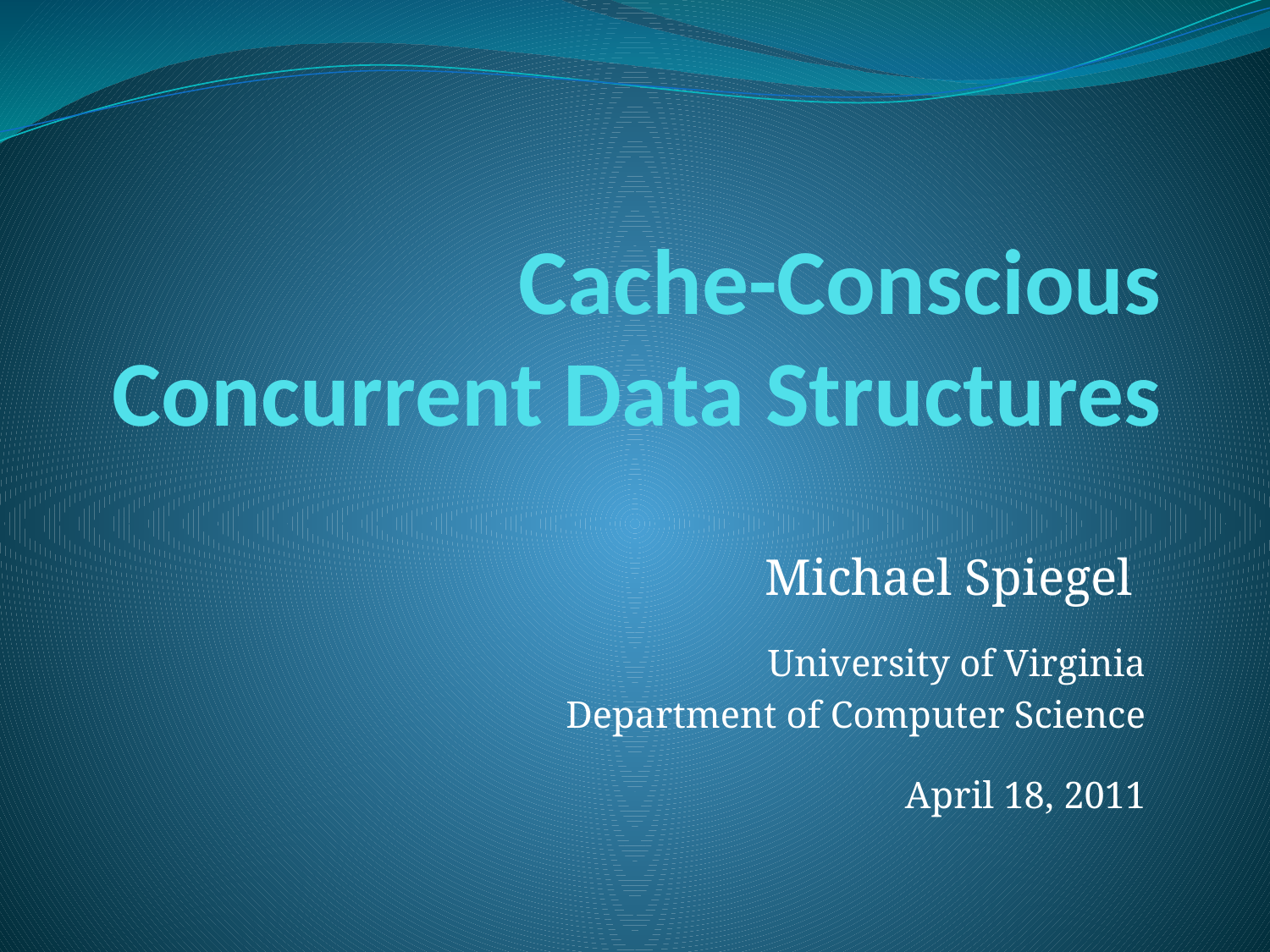

# Cache-Conscious Concurrent Data Structures
Michael Spiegel

University of Virginia
Department of Computer Science

April 18, 2011